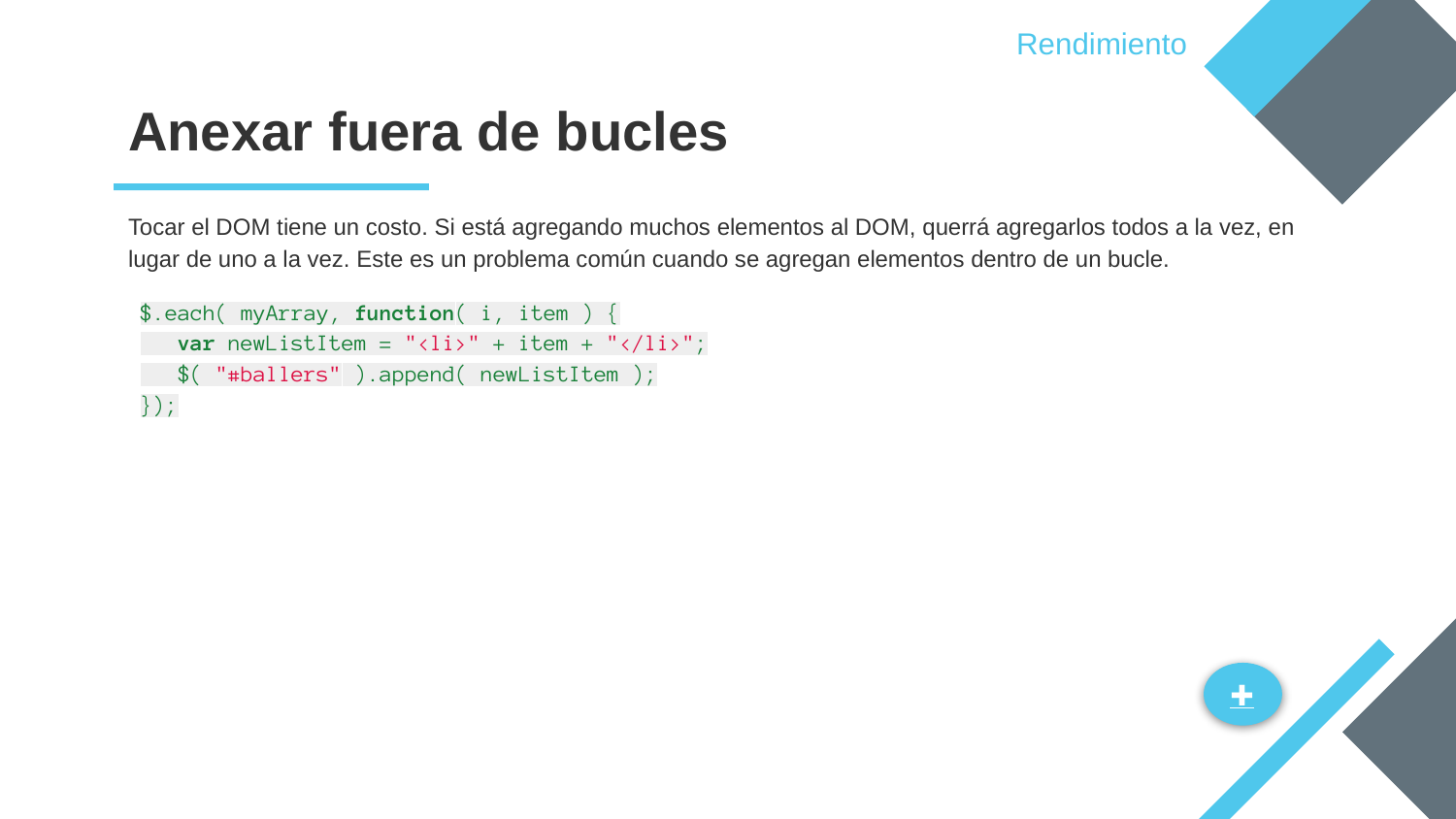

Rendimiento
# Anexar fuera de bucles
Tocar el DOM tiene un costo. Si está agregando muchos elementos al DOM, querrá agregarlos todos a la vez, en lugar de uno a la vez. Este es un problema común cuando se agregan elementos dentro de un bucle.
$.each( myArray, function( i, item ) {
   var newListItem = "<li>" + item + "</li>";
   $( "#ballers" ).append( newListItem );
});

✚